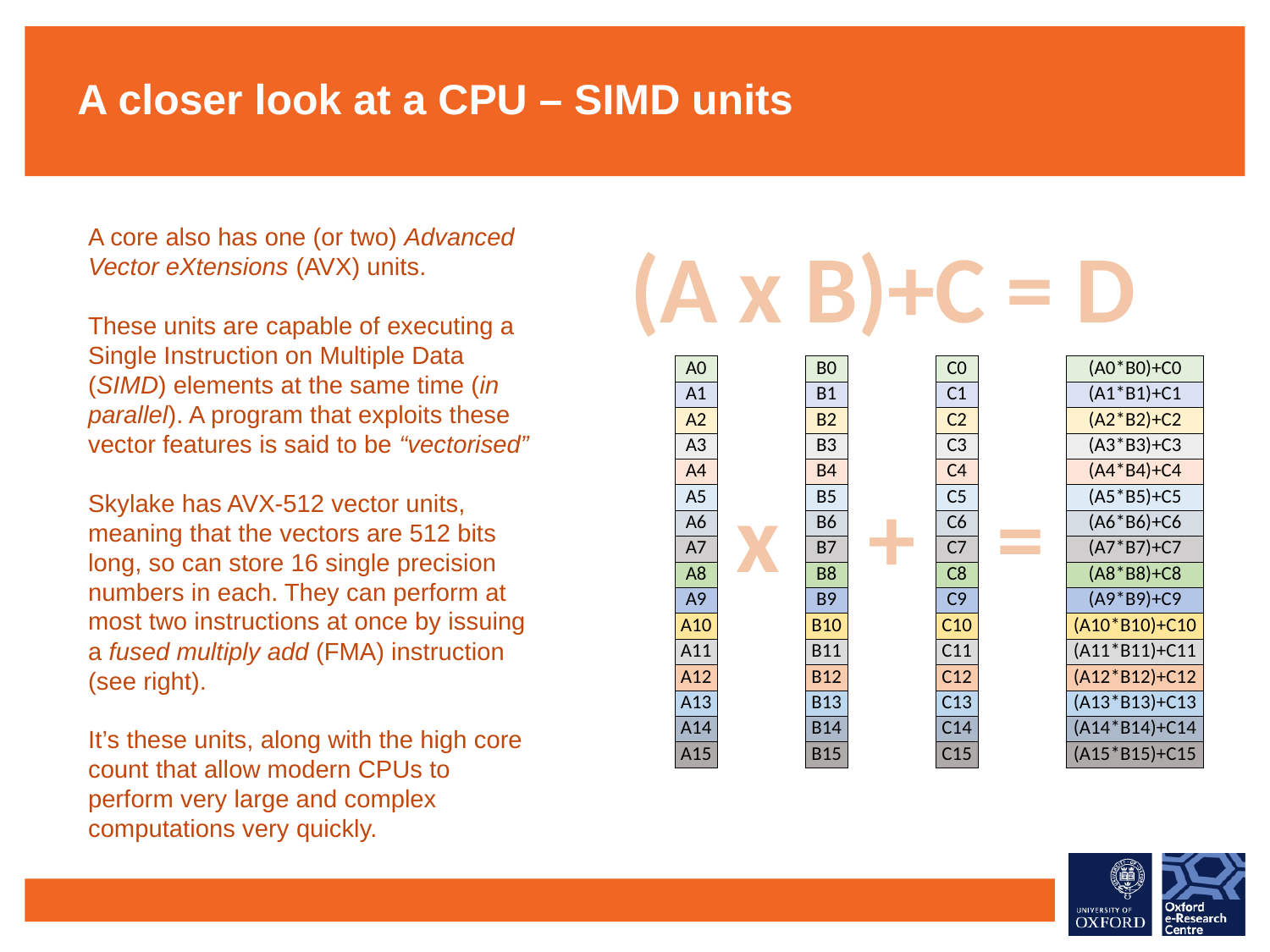

A closer look at a CPU – SIMD units
A core also has one (or two) Advanced Vector eXtensions (AVX) units.

These units are capable of executing a Single Instruction on Multiple Data (SIMD) elements at the same time (in parallel). A program that exploits these vector features is said to be “vectorised”

Skylake has AVX-512 vector units, meaning that the vectors are 512 bits long, so can store 16 single precision numbers in each. They can perform at most two instructions at once by issuing a fused multiply add (FMA) instruction (see right).

It’s these units, along with the high core count that allow modern CPUs to perform very large and complex computations very quickly.
(A x B)+C = D
| A0 |  | B0 |  | C0 |  | (A0\*B0)+C0 |
| --- | --- | --- | --- | --- | --- | --- |
| A1 |  | B1 |  | C1 |  | (A1\*B1)+C1 |
| A2 |  | B2 |  | C2 |  | (A2\*B2)+C2 |
| A3 |  | B3 |  | C3 |  | (A3\*B3)+C3 |
| A4 |  | B4 |  | C4 |  | (A4\*B4)+C4 |
| A5 |  | B5 |  | C5 |  | (A5\*B5)+C5 |
| A6 |  | B6 |  | C6 |  | (A6\*B6)+C6 |
| A7 |  | B7 |  | C7 |  | (A7\*B7)+C7 |
| A8 |  | B8 |  | C8 |  | (A8\*B8)+C8 |
| A9 |  | B9 |  | C9 |  | (A9\*B9)+C9 |
| A10 |  | B10 |  | C10 |  | (A10\*B10)+C10 |
| A11 |  | B11 |  | C11 |  | (A11\*B11)+C11 |
| A12 |  | B12 |  | C12 |  | (A12\*B12)+C12 |
| A13 |  | B13 |  | C13 |  | (A13\*B13)+C13 |
| A14 |  | B14 |  | C14 |  | (A14\*B14)+C14 |
| A15 |  | B15 |  | C15 |  | (A15\*B15)+C15 |
x
+
=